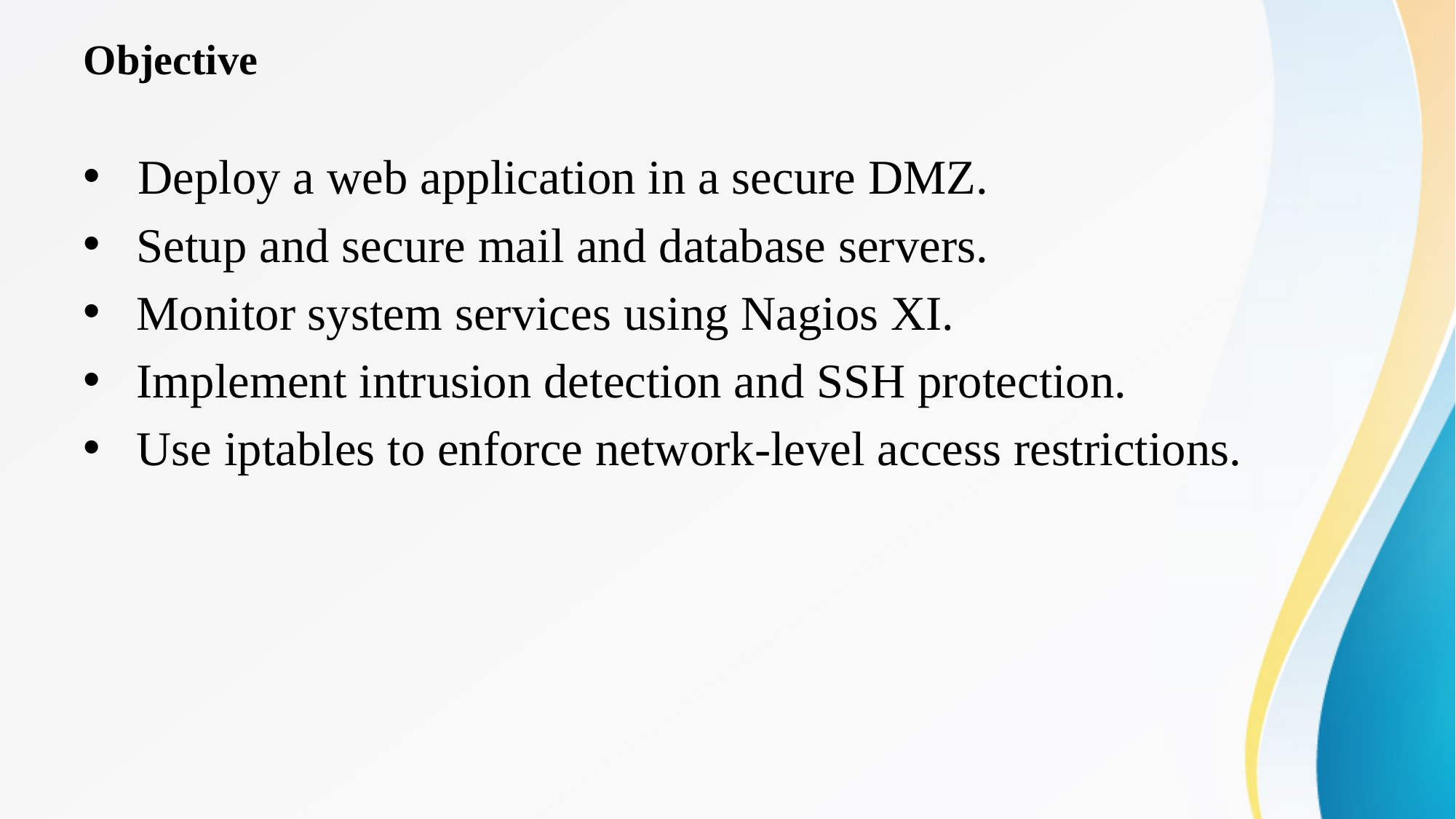

# Objective
 Deploy a web application in a secure DMZ.
 Setup and secure mail and database servers.
 Monitor system services using Nagios XI.
 Implement intrusion detection and SSH protection.
 Use iptables to enforce network-level access restrictions.